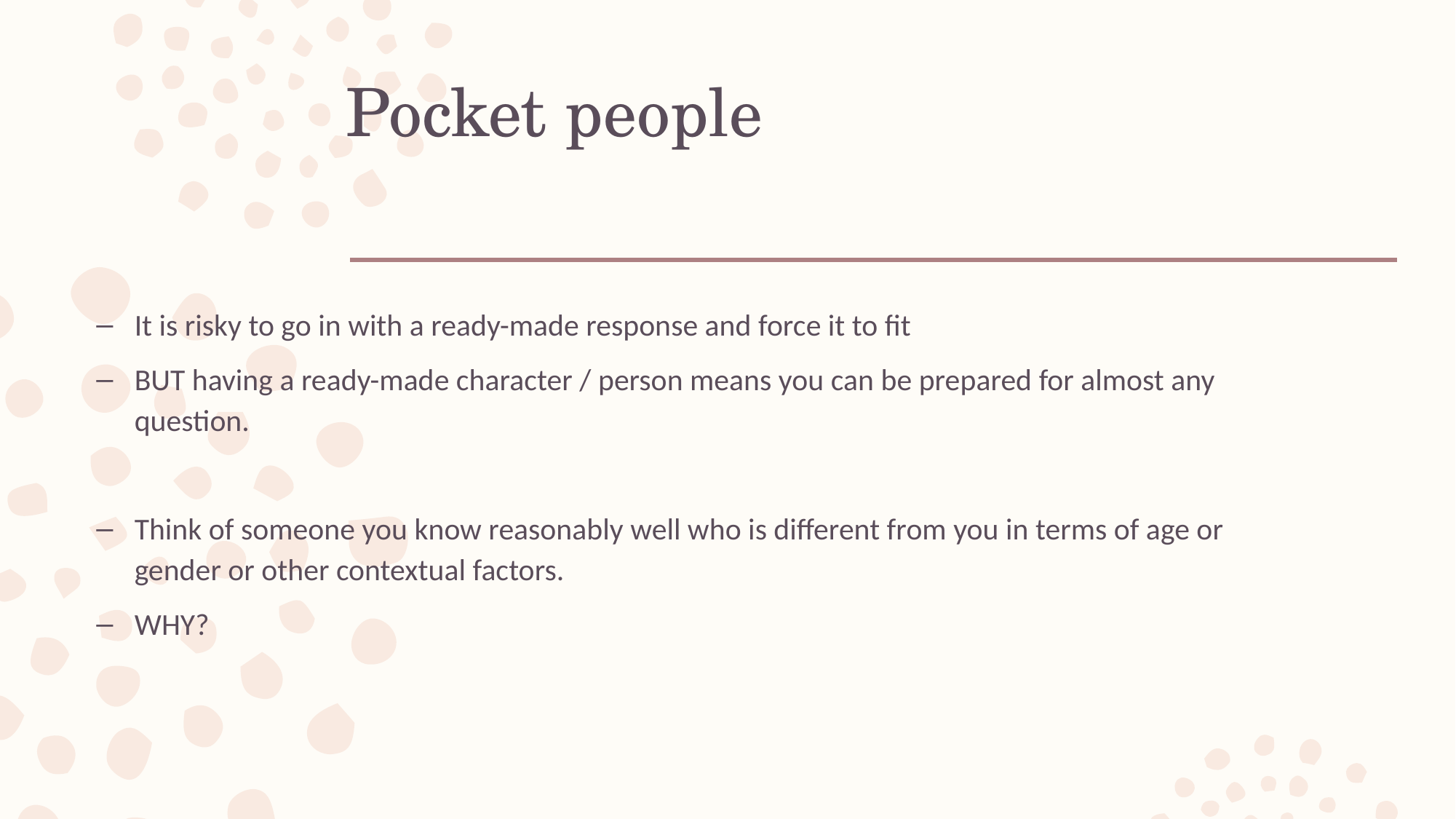

# Pocket people
It is risky to go in with a ready-made response and force it to fit
BUT having a ready-made character / person means you can be prepared for almost any question.

Think of someone you know reasonably well who is different from you in terms of age or gender or other contextual factors.
WHY?